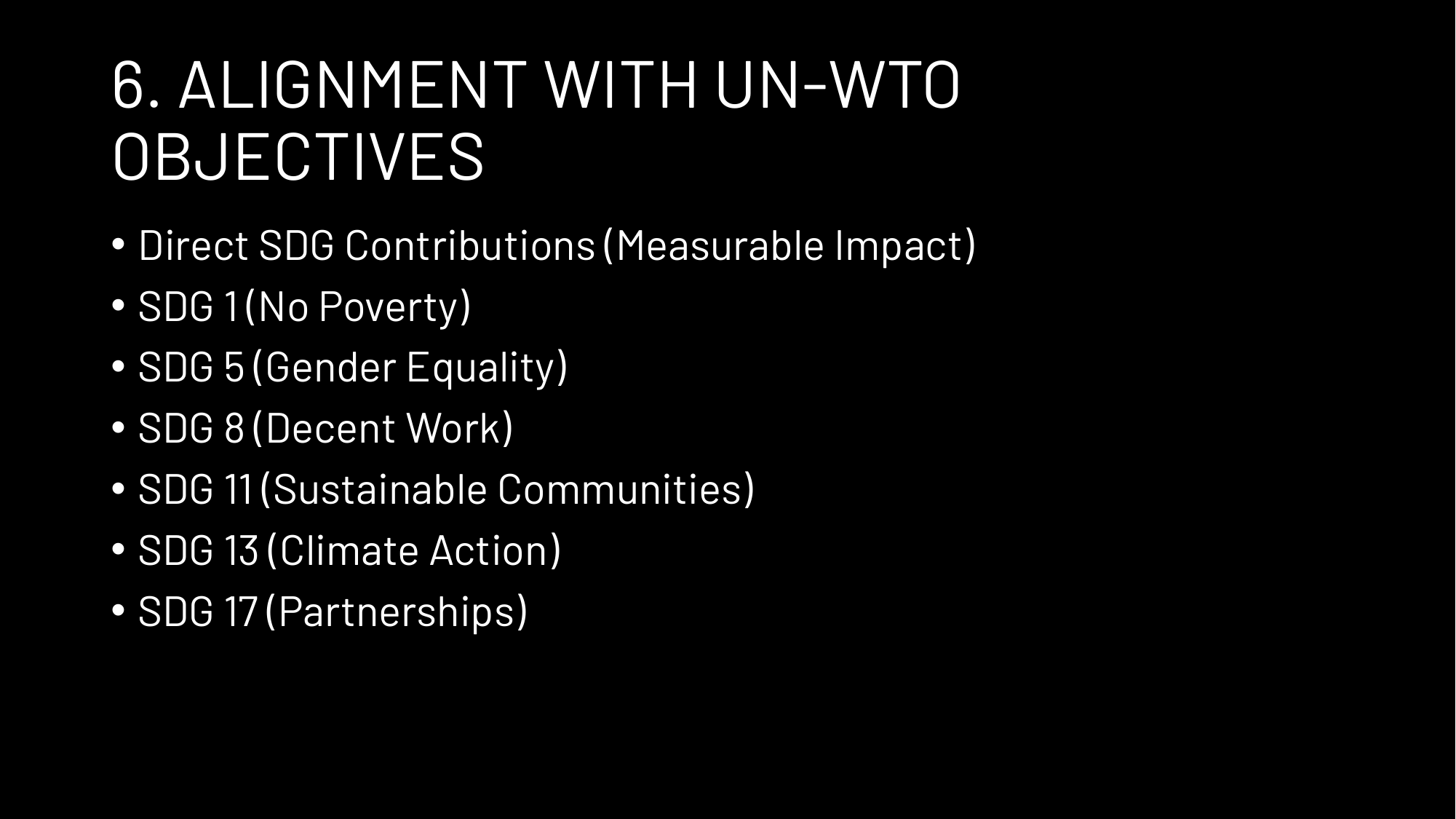

# 6. ALIGNMENT WITH UN-WTO OBJECTIVES
Direct SDG Contributions (Measurable Impact)
SDG 1 (No Poverty)
SDG 5 (Gender Equality)
SDG 8 (Decent Work)
SDG 11 (Sustainable Communities)
SDG 13 (Climate Action)
SDG 17 (Partnerships)